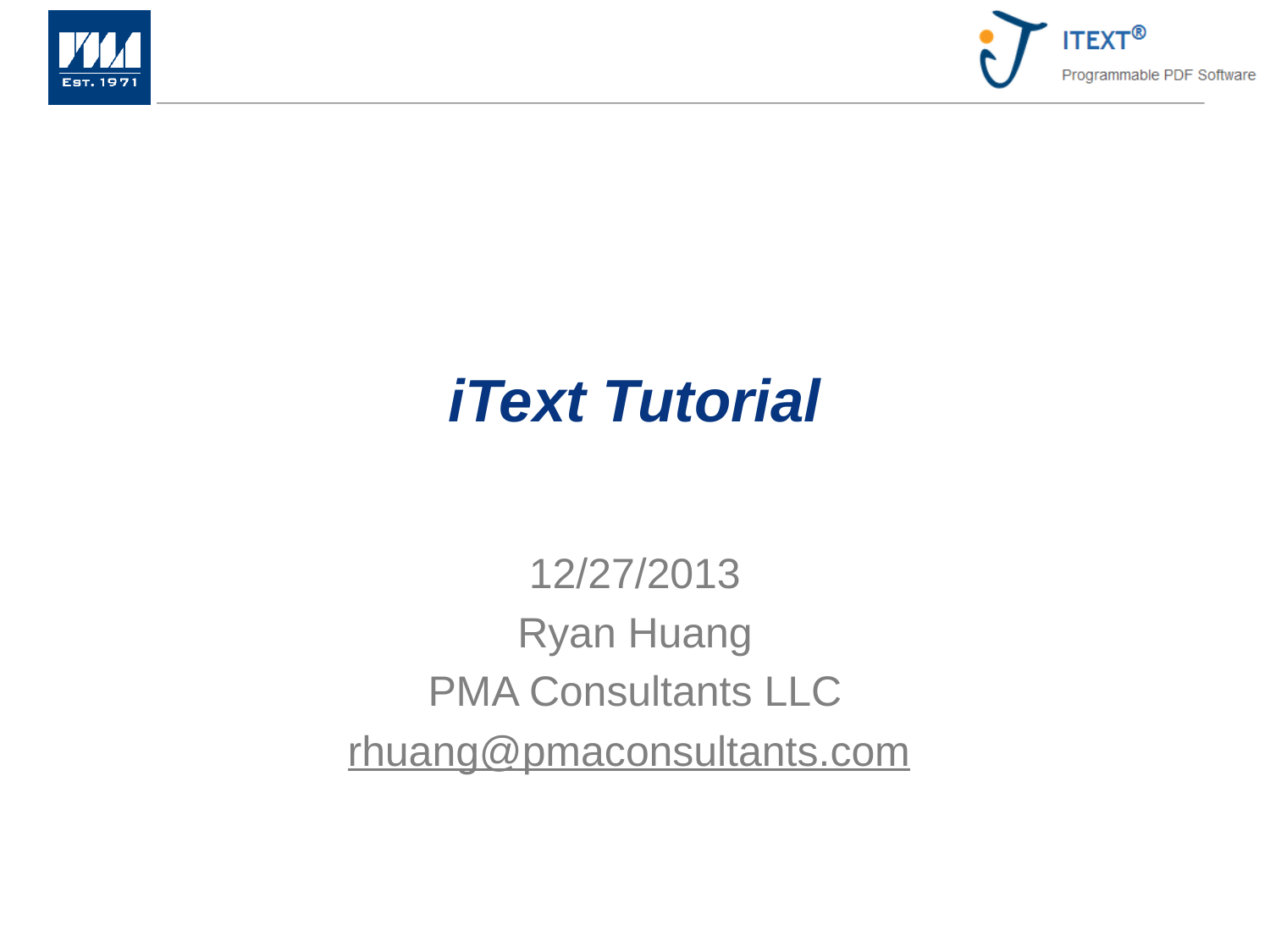

# iText Tutorial
12/27/2013
Ryan Huang
PMA Consultants LLC
rhuang@pmaconsultants.com